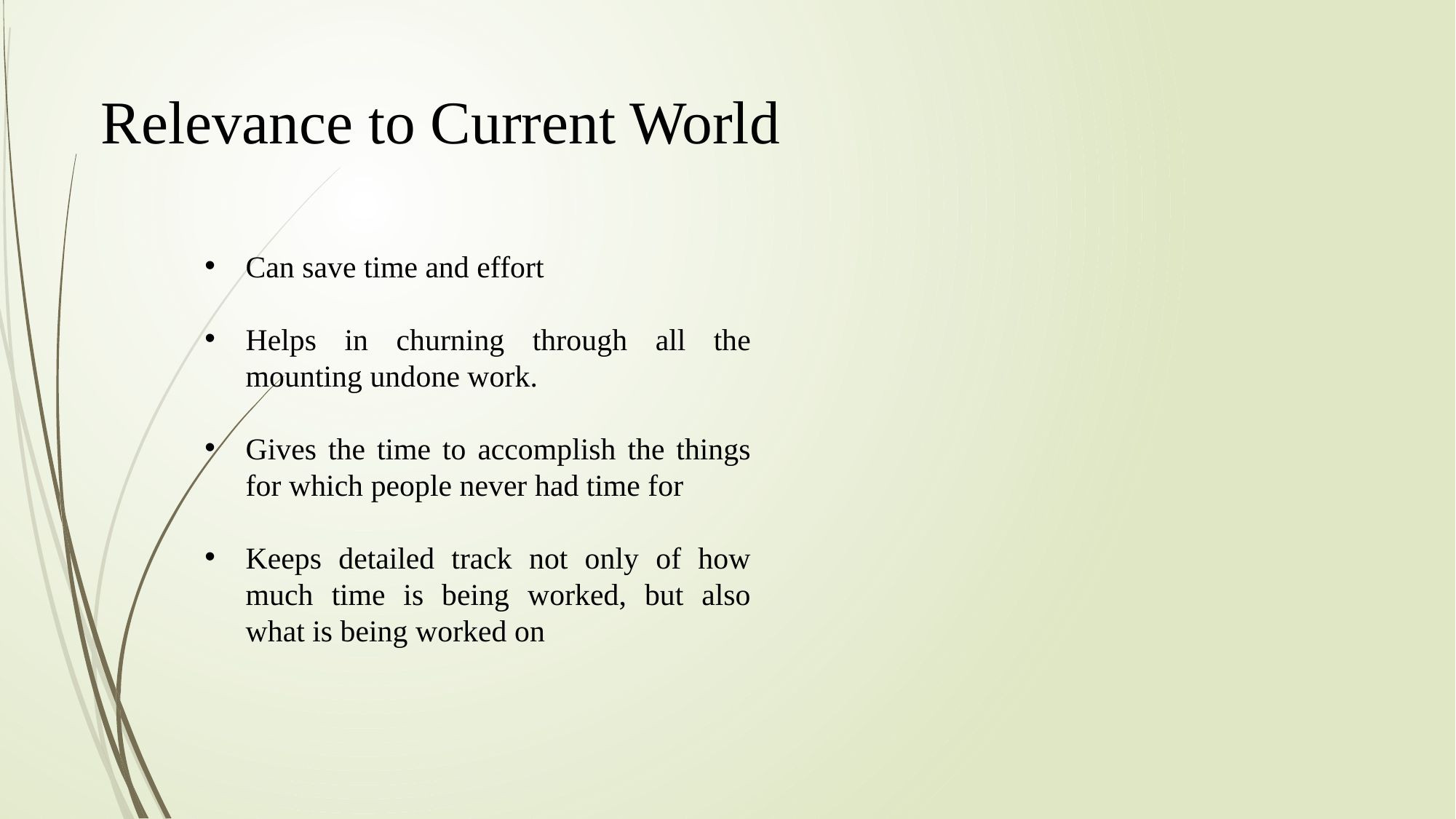

Relevance to Current World
Can save time and effort

Helps in churning through all the mounting undone work.

Gives the time to accomplish the things for which people never had time for

Keeps detailed track not only of how much time is being worked, but also what is being worked on